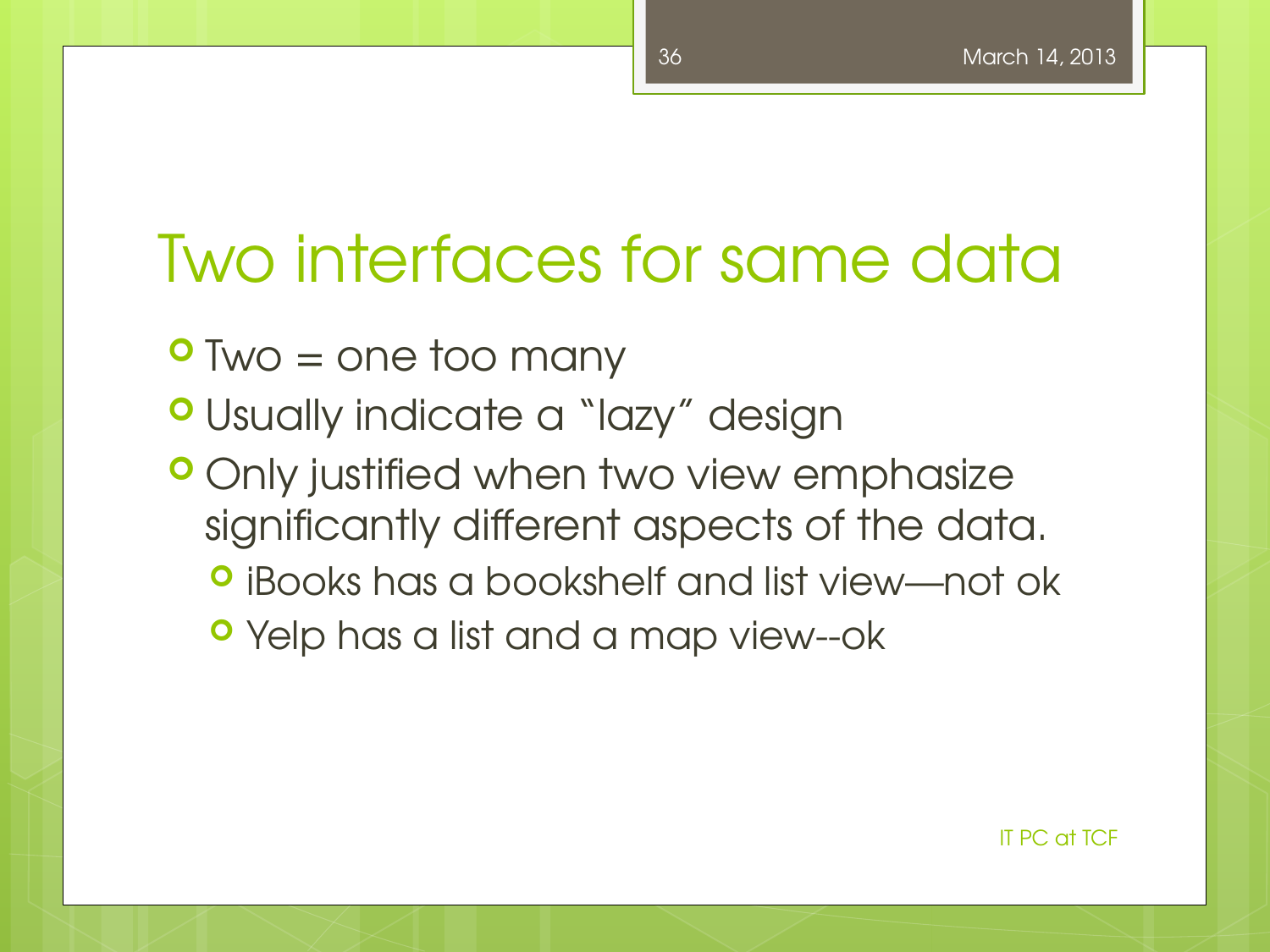

36
March 14, 2013
# Two interfaces for same data
Two = one too many
Usually indicate a “lazy” design
Only justified when two view emphasize significantly different aspects of the data.
iBooks has a bookshelf and list view—not ok
Yelp has a list and a map view--ok
IT PC at TCF